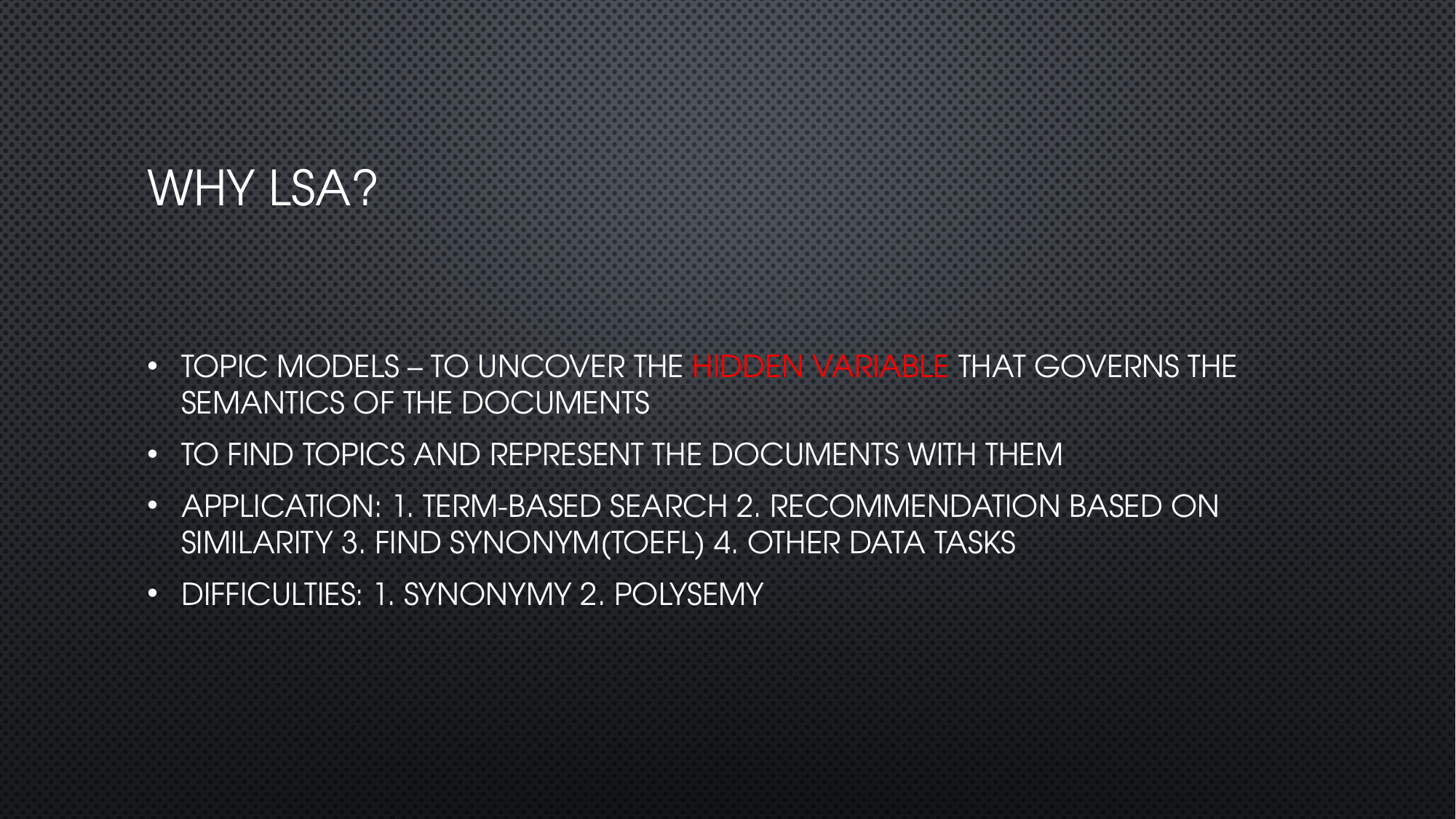

# Why LSA?
Topic models – to uncover the hidden variable that governs the semantics of the documents
To find topics and represent the documents with them
Application: 1. term-based search 2. recommendation based on similarity 3. find synonym(TOEFL) 4. other data tasks
Difficulties: 1. Synonymy 2. Polysemy